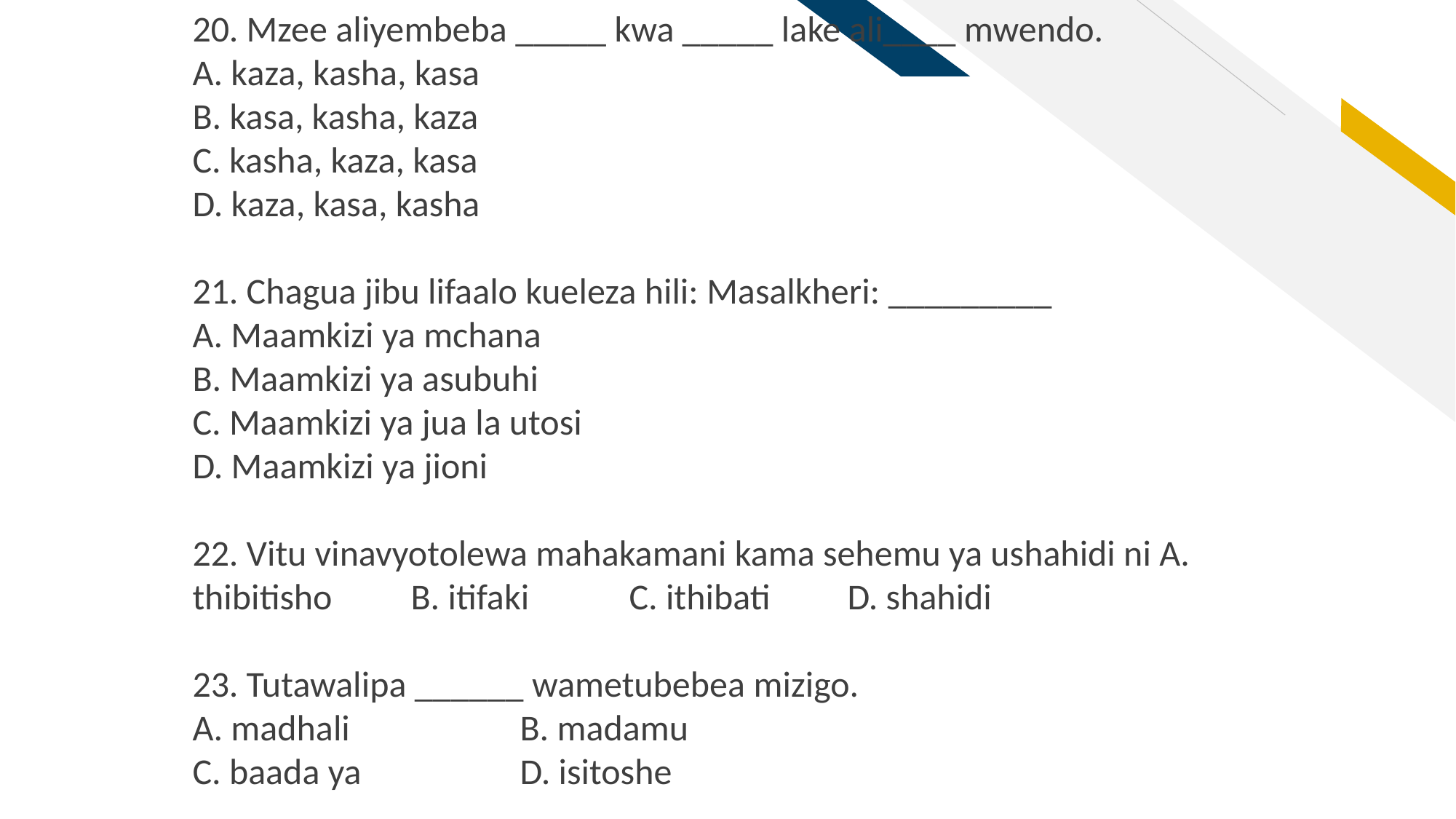

20. Mzee aliyembeba _____ kwa _____ lake ali____ mwendo.
A. kaza, kasha, kasa
B. kasa, kasha, kaza
C. kasha, kaza, kasa
D. kaza, kasa, kasha

21. Chagua jibu lifaalo kueleza hili: Masalkheri: _________
A. Maamkizi ya mchana
B. Maamkizi ya asubuhi
C. Maamkizi ya jua la utosi
D. Maamkizi ya jioni

22. Vitu vinavyotolewa mahakamani kama sehemu ya ushahidi ni A. thibitisho 	B. itifaki 	C. ithibati 	D. shahidi

23. Tutawalipa ______ wametubebea mizigo.
A. madhali 		B. madamu
C. baada ya 		D. isitoshe